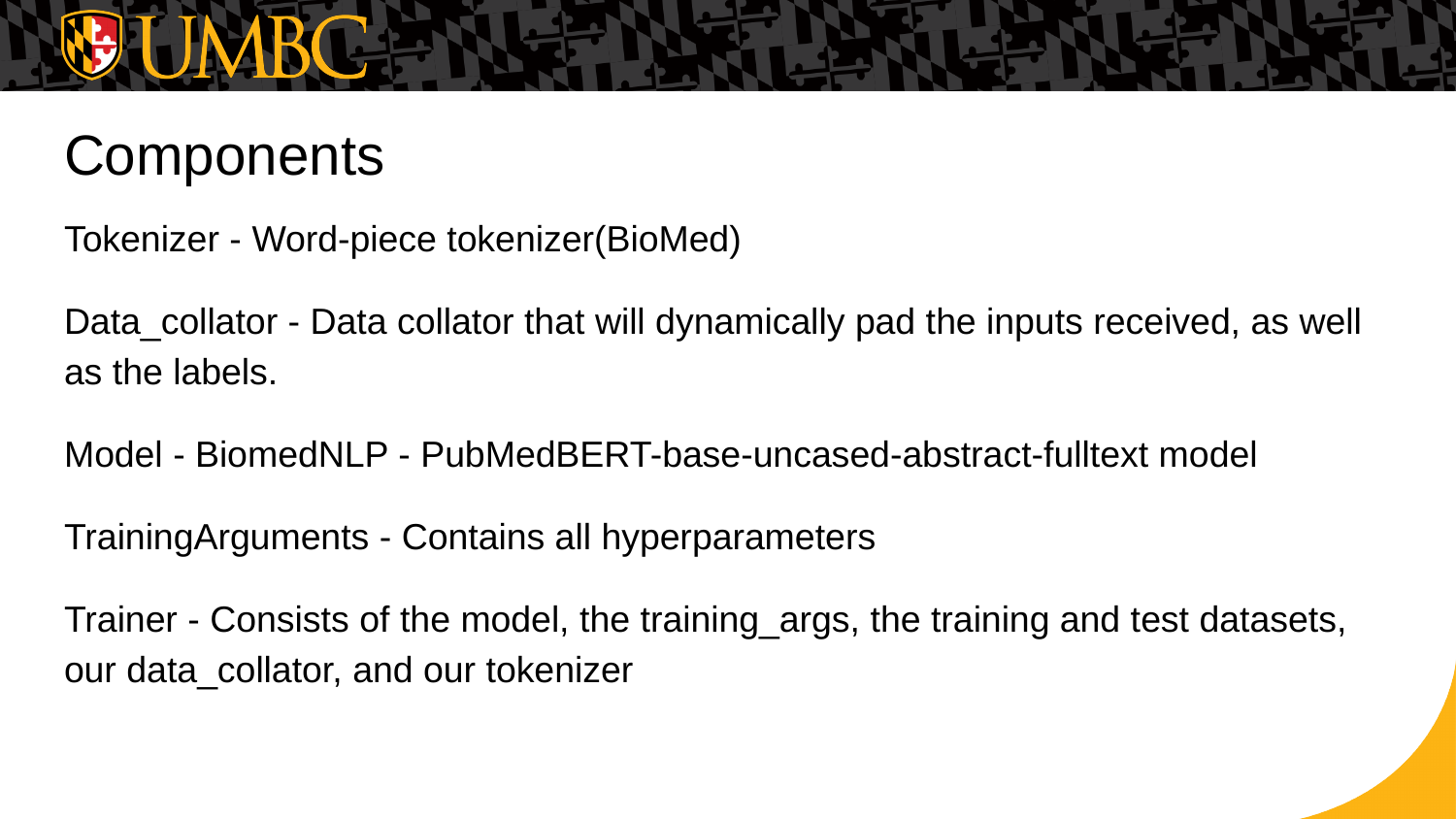

# Components
Tokenizer - Word-piece tokenizer(BioMed)
Data_collator - Data collator that will dynamically pad the inputs received, as well as the labels.
Model - BiomedNLP - PubMedBERT-base-uncased-abstract-fulltext model
TrainingArguments - Contains all hyperparameters
Trainer - Consists of the model, the training_args, the training and test datasets, our data_collator, and our tokenizer